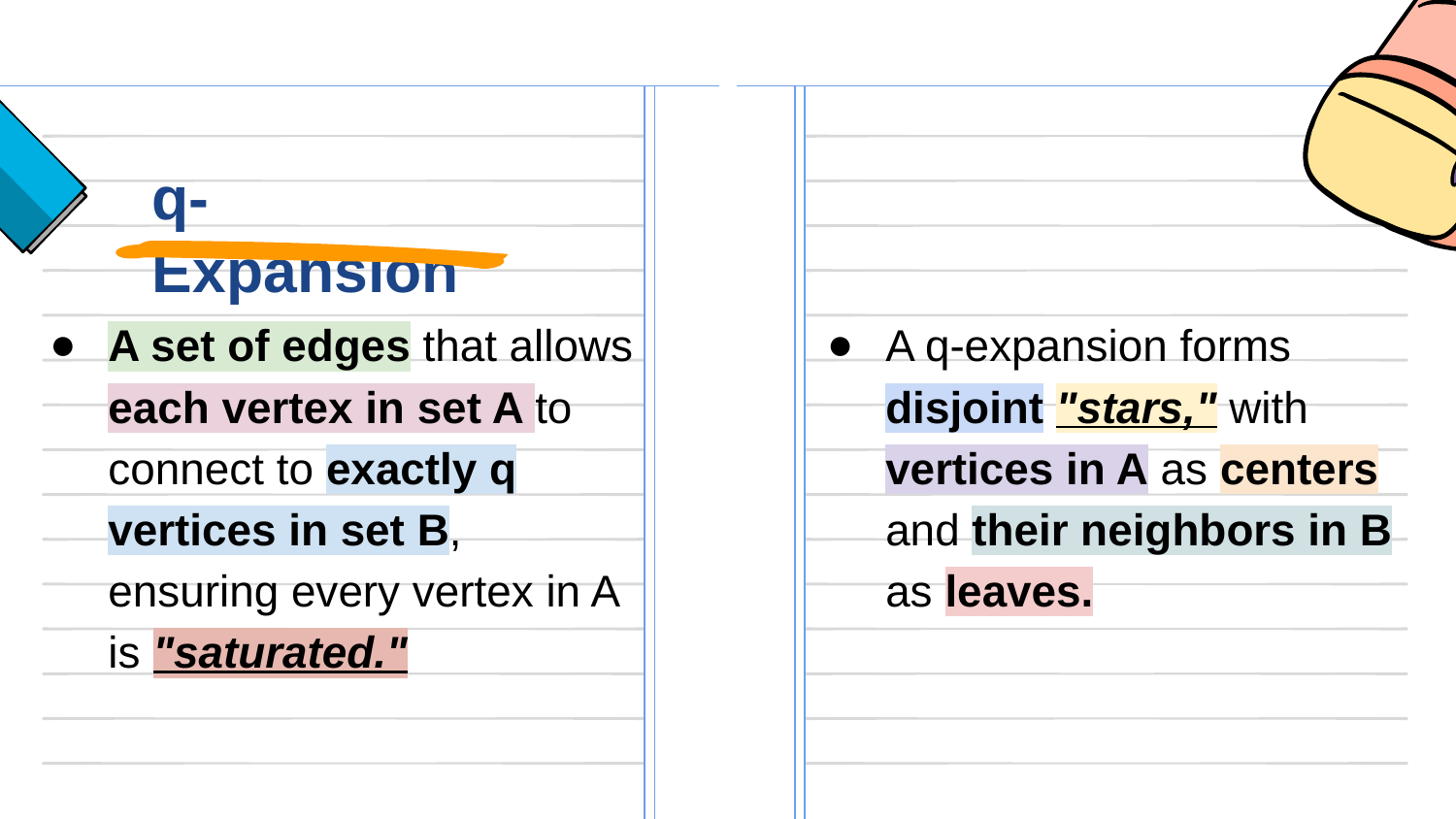

# q-Expansion

A set of edges that allows each vertex in set A to connect to exactly q vertices in set B, ensuring every vertex in A is "saturated."
A q-expansion forms disjoint "stars," with vertices in A as centers and their neighbors in B as leaves.